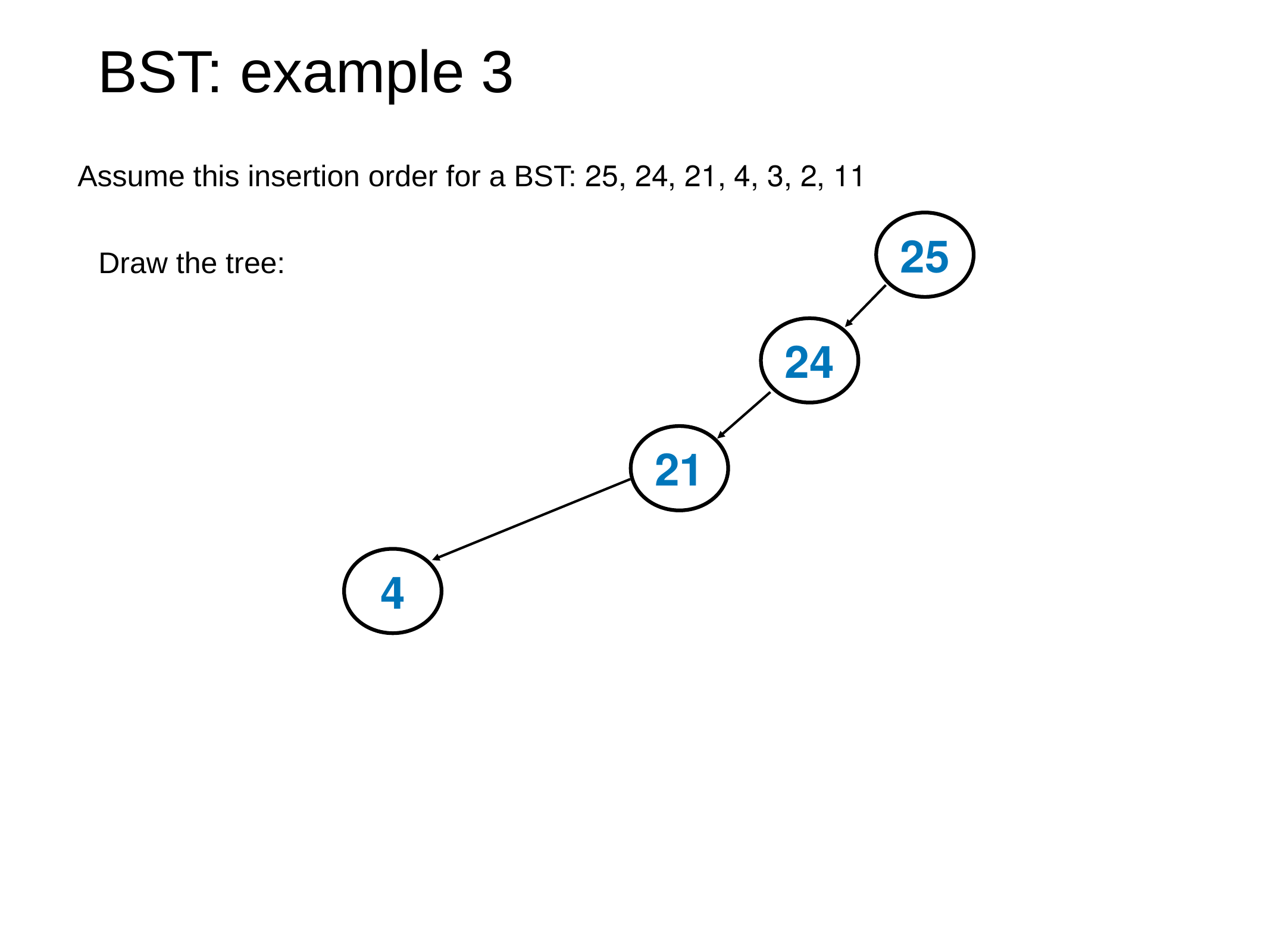

# BST: example 3
Assume this insertion order for a BST: 25, 24, 21, 4, 3, 2, 11
25
Draw the tree:

24

21

4